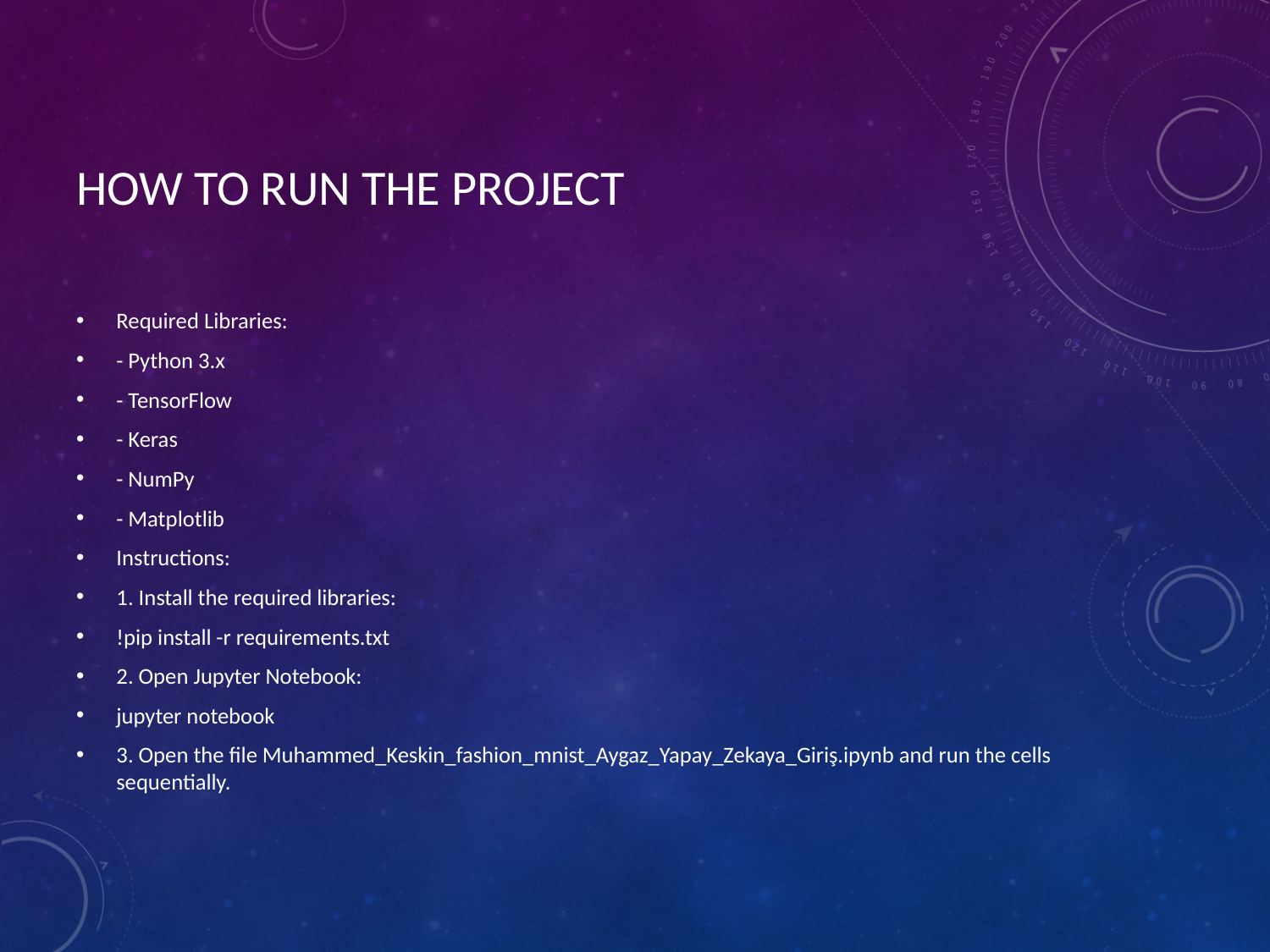

# How to Run the Project
Required Libraries:
- Python 3.x
- TensorFlow
- Keras
- NumPy
- Matplotlib
Instructions:
1. Install the required libraries:
!pip install -r requirements.txt
2. Open Jupyter Notebook:
jupyter notebook
3. Open the file Muhammed_Keskin_fashion_mnist_Aygaz_Yapay_Zekaya_Giriş.ipynb and run the cells sequentially.